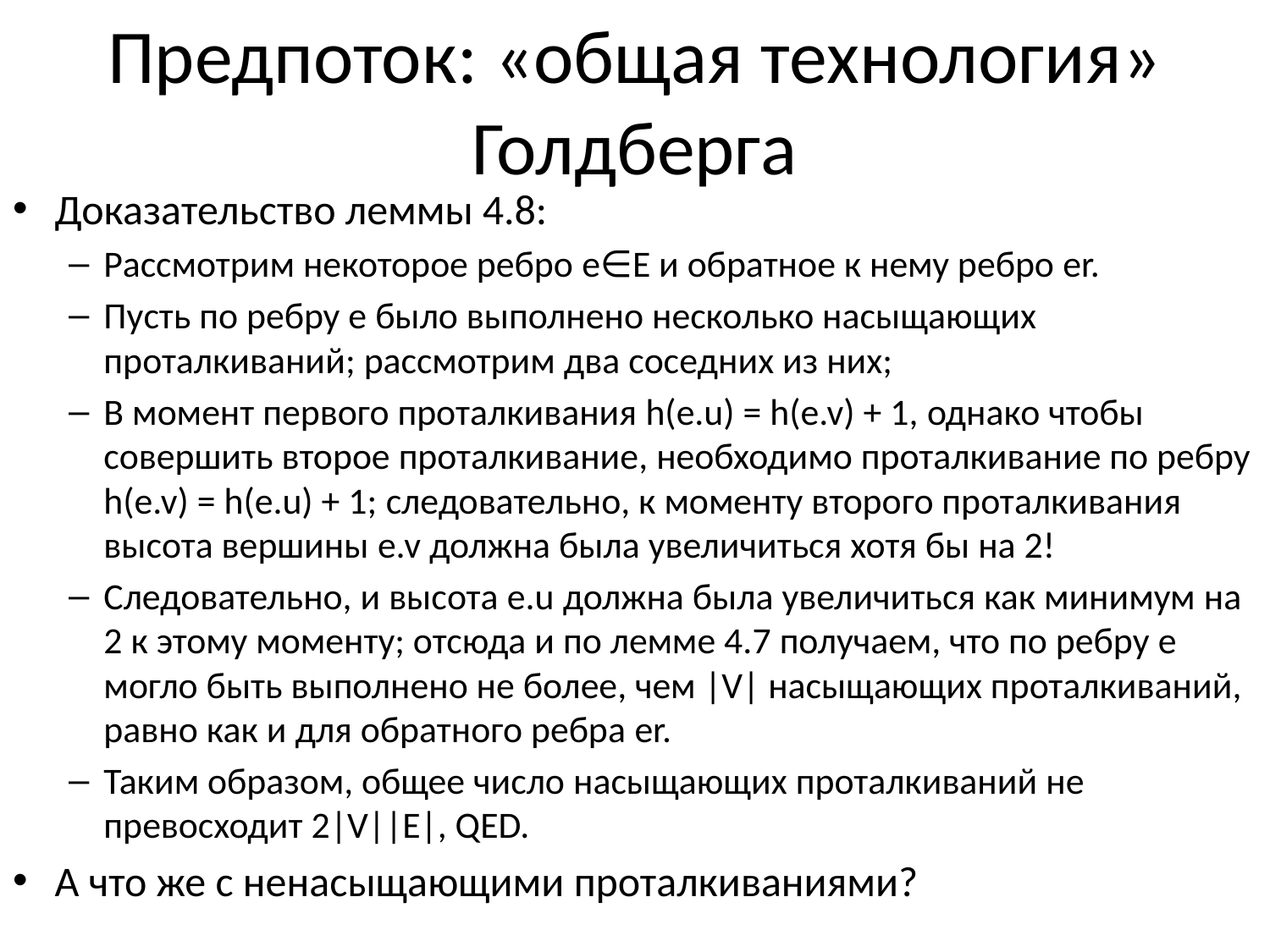

# Предпоток: «общая технология» Голдберга
Доказательство леммы 4.8:
Рассмотрим некоторое ребро e∈E и обратное к нему ребро er.
Пусть по ребру е было выполнено несколько насыщающих проталкиваний; рассмотрим два соседних из них;
В момент первого проталкивания h(e.u) = h(e.v) + 1, однако чтобы совершить второе проталкивание, необходимо проталкивание по ребру h(e.v) = h(e.u) + 1; следовательно, к моменту второго проталкивания высота вершины e.v должна была увеличиться хотя бы на 2!
Следовательно, и высота e.u должна была увеличиться как минимум на 2 к этому моменту; отсюда и по лемме 4.7 получаем, что по ребру e могло быть выполнено не более, чем |V| насыщающих проталкиваний, равно как и для обратного ребра er.
Таким образом, общее число насыщающих проталкиваний не превосходит 2|V||E|, QED.
А что же с ненасыщающими проталкиваниями?